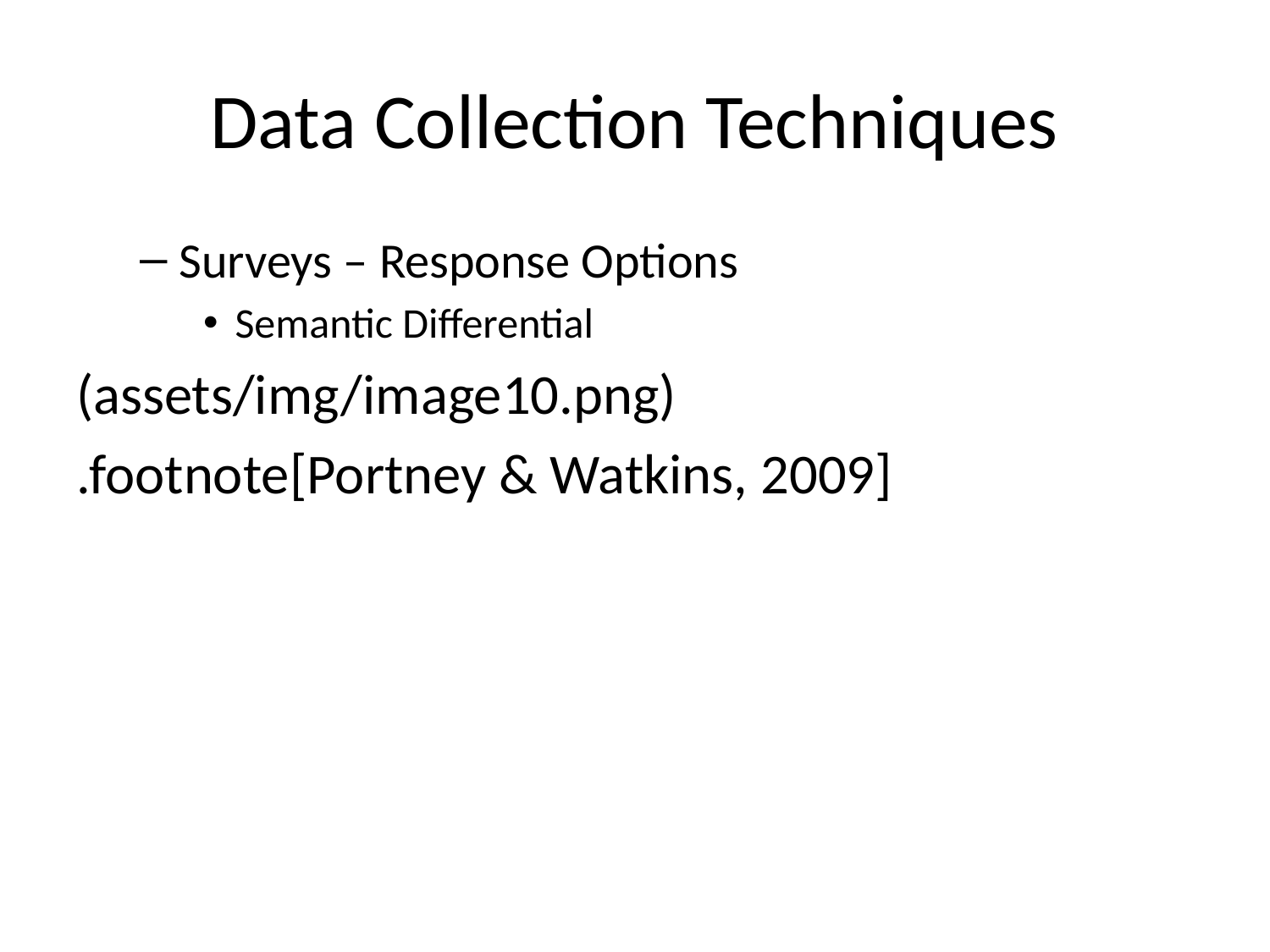

# Data Collection Techniques
Surveys – Response Options
Semantic Differential
(assets/img/image10.png)
.footnote[Portney & Watkins, 2009]